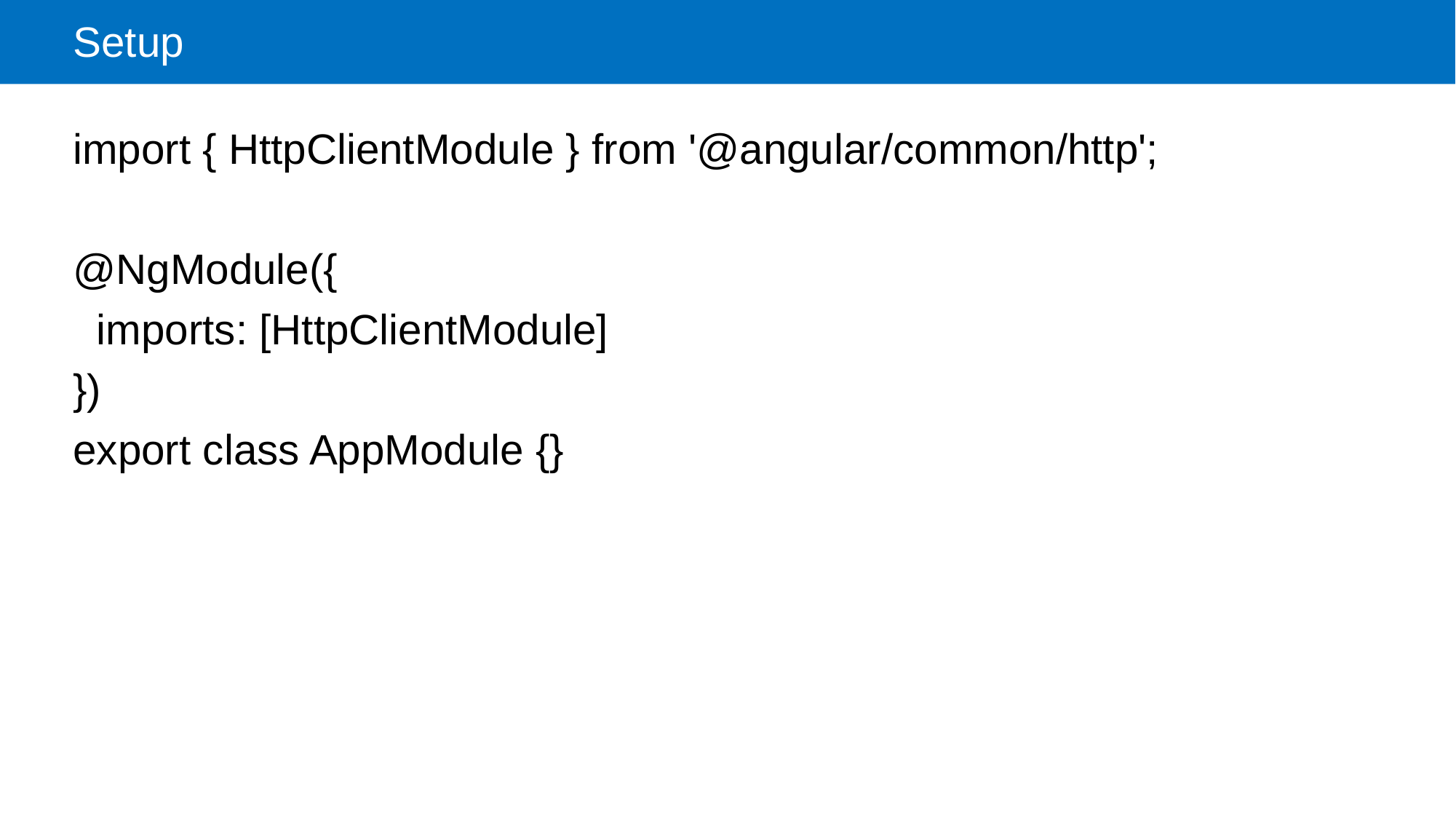

# Setup
import { HttpClientModule } from '@angular/common/http';

@NgModule({
  imports: [HttpClientModule]
})
export class AppModule {}